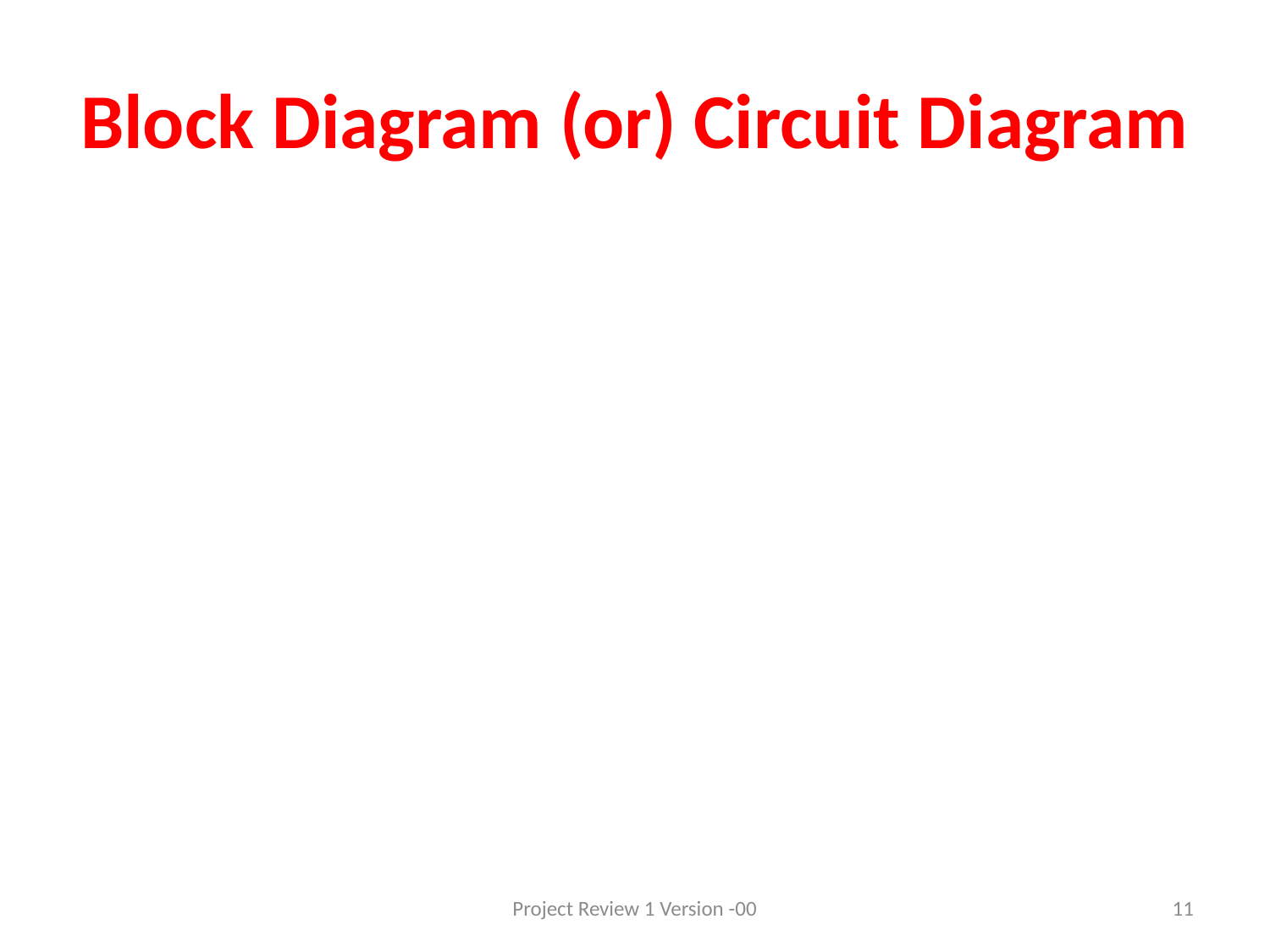

# Block Diagram (or) Circuit Diagram

Project Review 1 Version -00
11